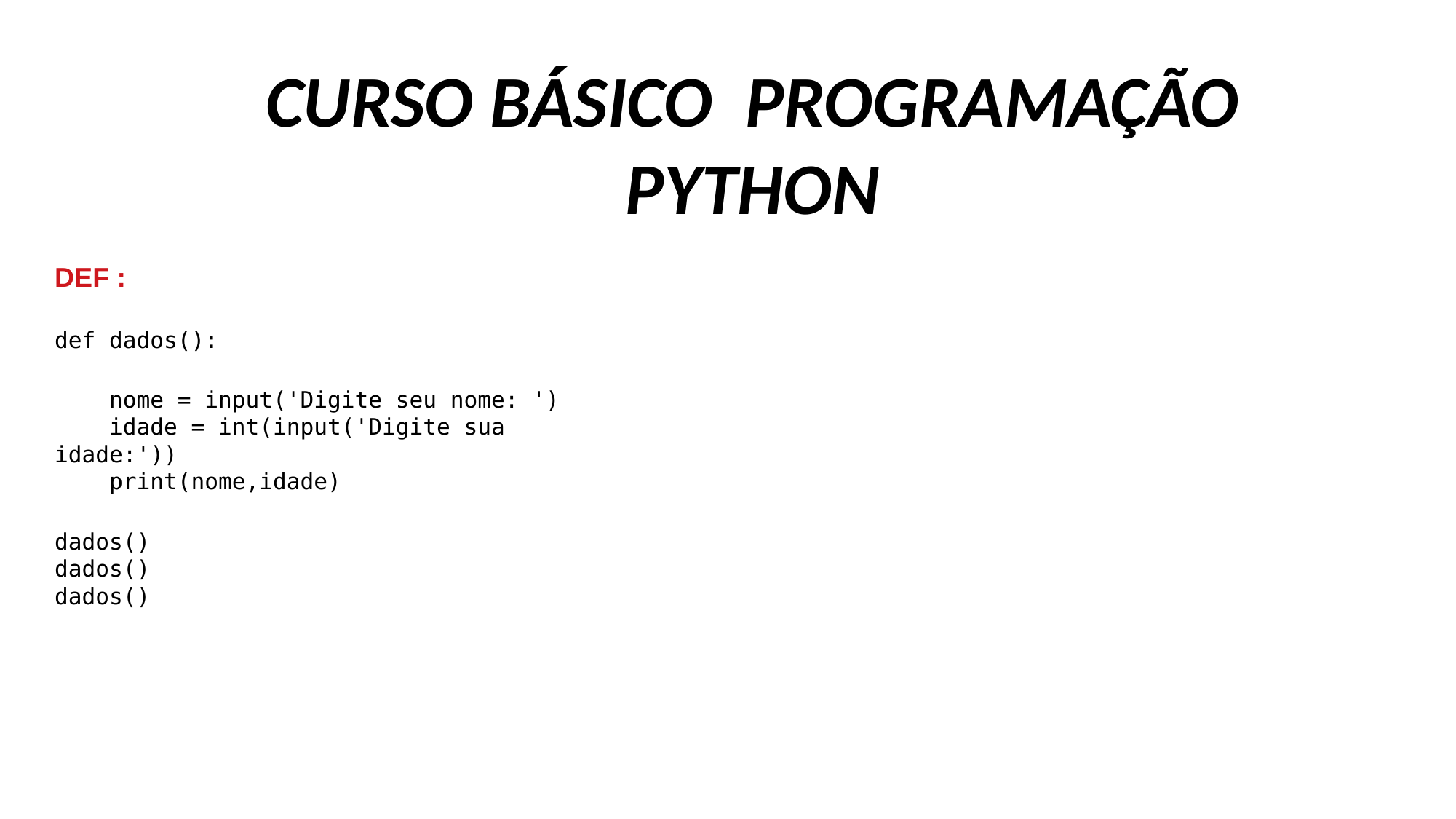

CURSO BÁSICO  PROGRAMAÇÃO PYTHON

DEF :

def dados():
    nome = input('Digite seu nome: ')
    idade = int(input('Digite sua idade:'))
    print(nome,idade)
dados()
dados()
dados()